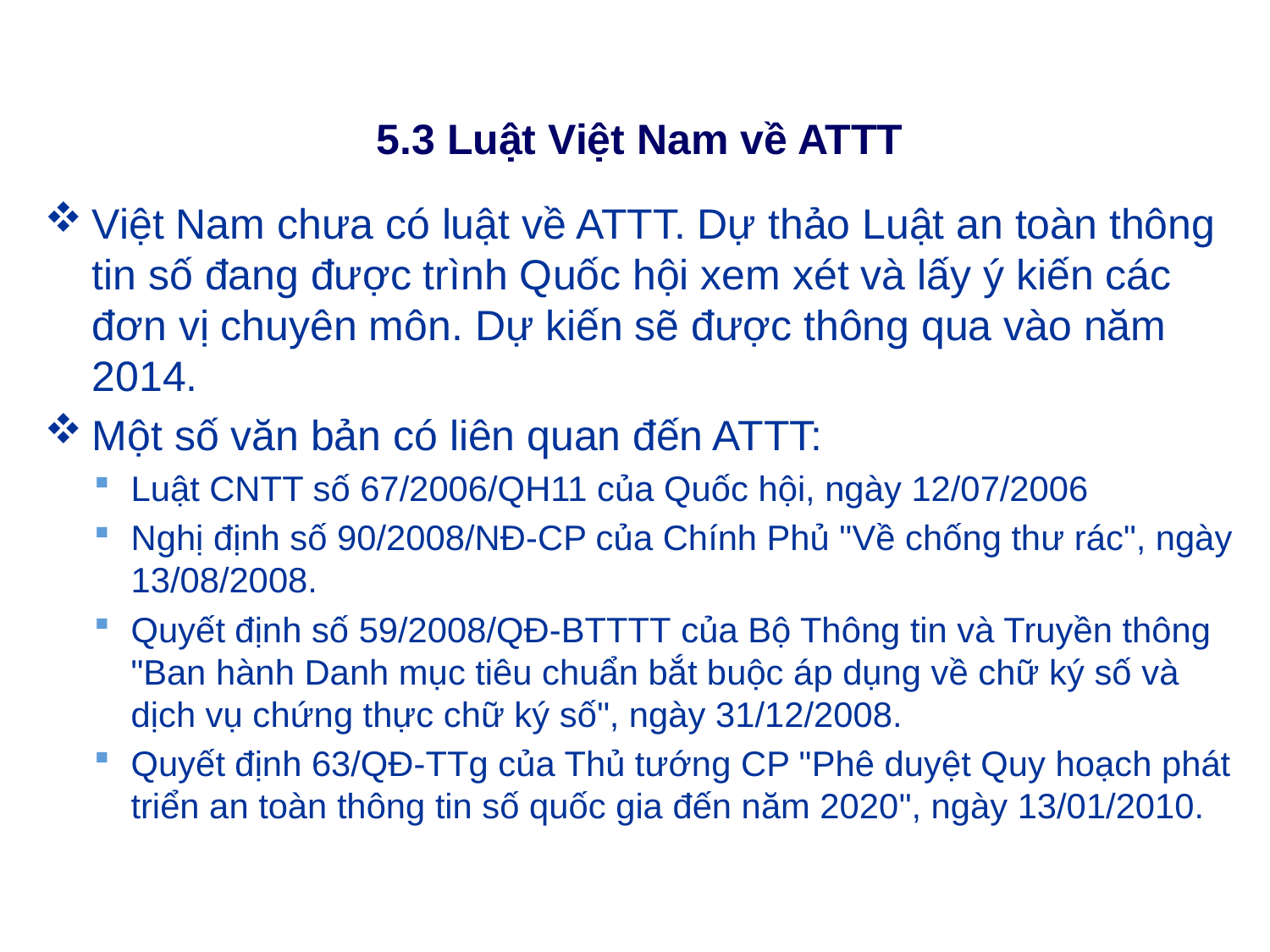

# 5.3 Luật Việt Nam về ATTT
Việt Nam chưa có luật về ATTT. Dự thảo Luật an toàn thông tin số đang được trình Quốc hội xem xét và lấy ý kiến các đơn vị chuyên môn. Dự kiến sẽ được thông qua vào năm 2014.
Một số văn bản có liên quan đến ATTT:
Luật CNTT số 67/2006/QH11 của Quốc hội, ngày 12/07/2006
Nghị định số 90/2008/NÐ-CP của Chính Phủ "Về chống thư rác", ngày 13/08/2008.
Quyết định số 59/2008/QÐ-BTTTT của Bộ Thông tin và Truyền thông "Ban hành Danh mục tiêu chuẩn bắt buộc áp dụng về chữ ký số và dịch vụ chứng thực chữ ký số", ngày 31/12/2008.
Quyết định 63/QÐ-TTg của Thủ tướng CP "Phê duyệt Quy hoạch phát triển an toàn thông tin số quốc gia đến năm 2020", ngày 13/01/2010.